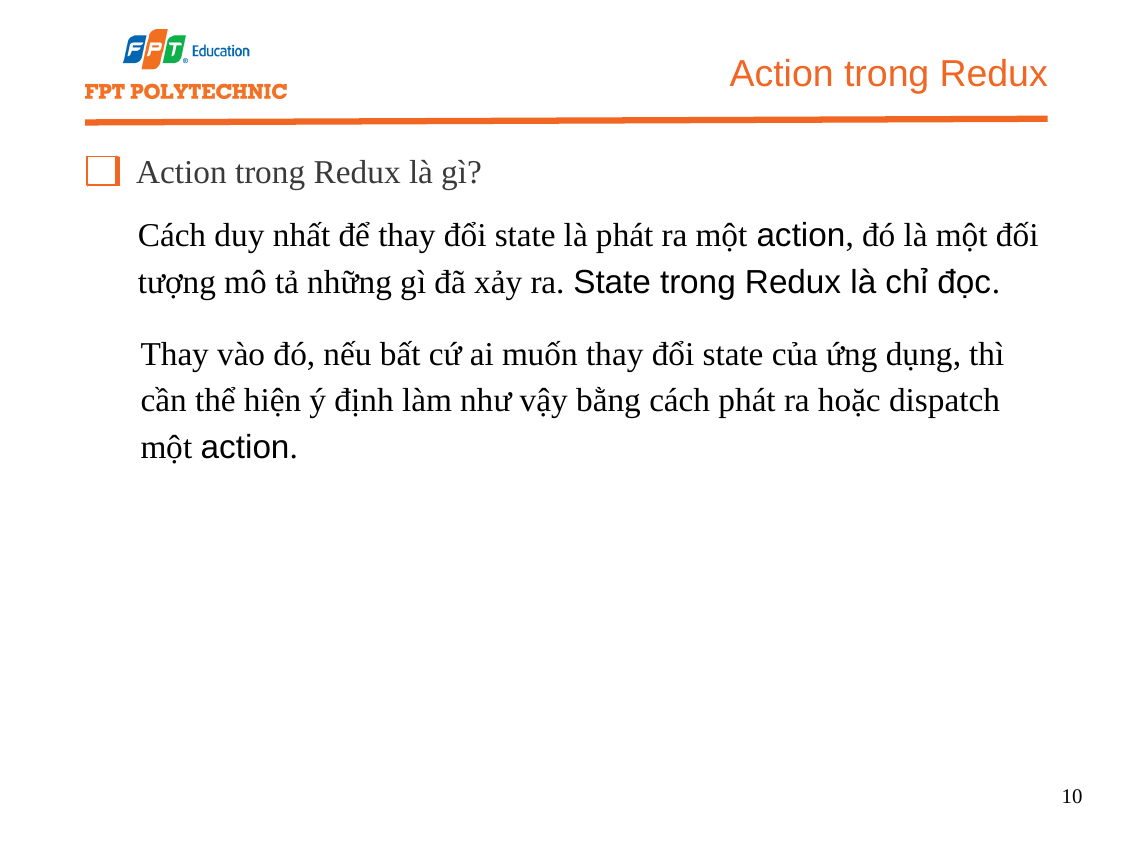

Action trong Redux

Action trong Redux là gì?

Cách duy nhất để thay đổi state là phát ra một action, đó là một đối tượng mô tả những gì đã xảy ra. State trong Redux là chỉ đọc.
Thay vào đó, nếu bất cứ ai muốn thay đổi state của ứng dụng, thì cần thể hiện ý định làm như vậy bằng cách phát ra hoặc dispatch một action.
10